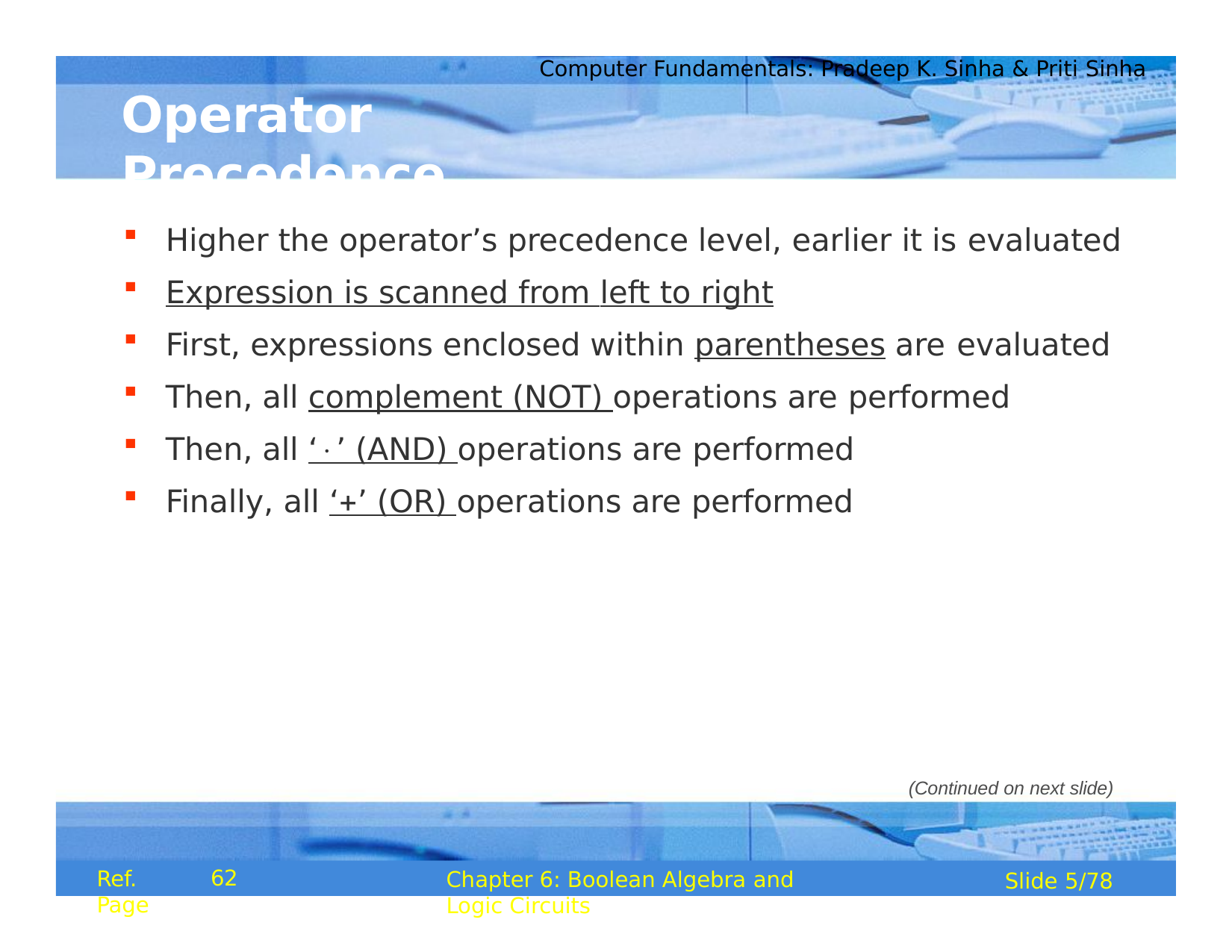

Computer Fundamentals: Pradeep K. Sinha & Priti Sinha
# Operator Precedence
Higher the operator’s precedence level, earlier it is evaluated
Expression is scanned from left to right
First, expressions enclosed within parentheses are evaluated
Then, all complement (NOT) operations are performed
Then, all ‘⋅’ (AND) operations are performed
Finally, all ‘+’ (OR) operations are performed

(Continued on next slide)
62
Ref. Page
Chapter 6: Boolean Algebra and Logic Circuits
Slide 5/78